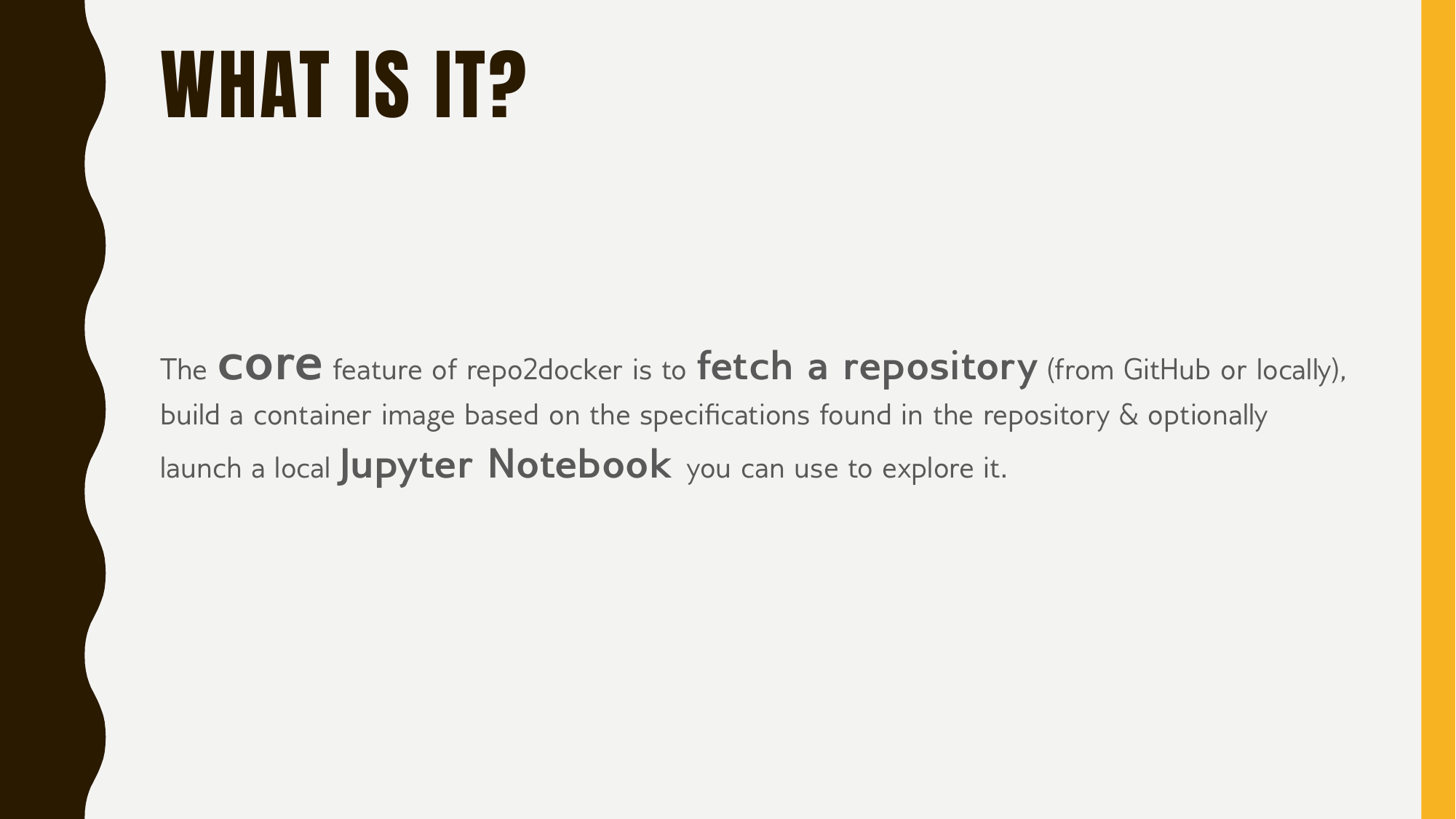

# What is it?
The core feature of repo2docker is to fetch a repository (from GitHub or locally), build a container image based on the specifications found in the repository & optionally launch a local Jupyter Notebook you can use to explore it.